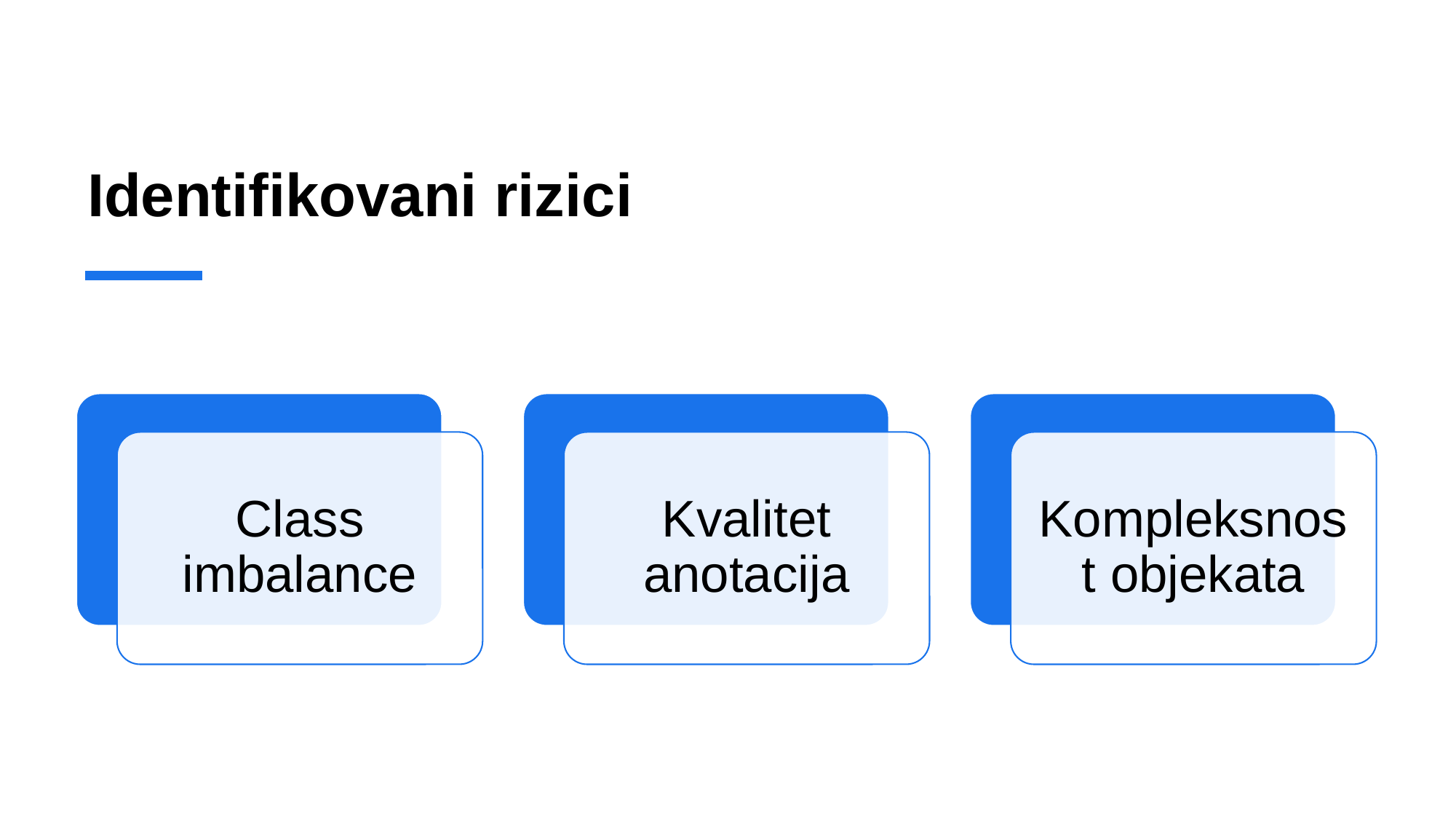

# Identifikovani rizici

Class imbalance
Kvalitet anotacija
Kompleksnost objekata